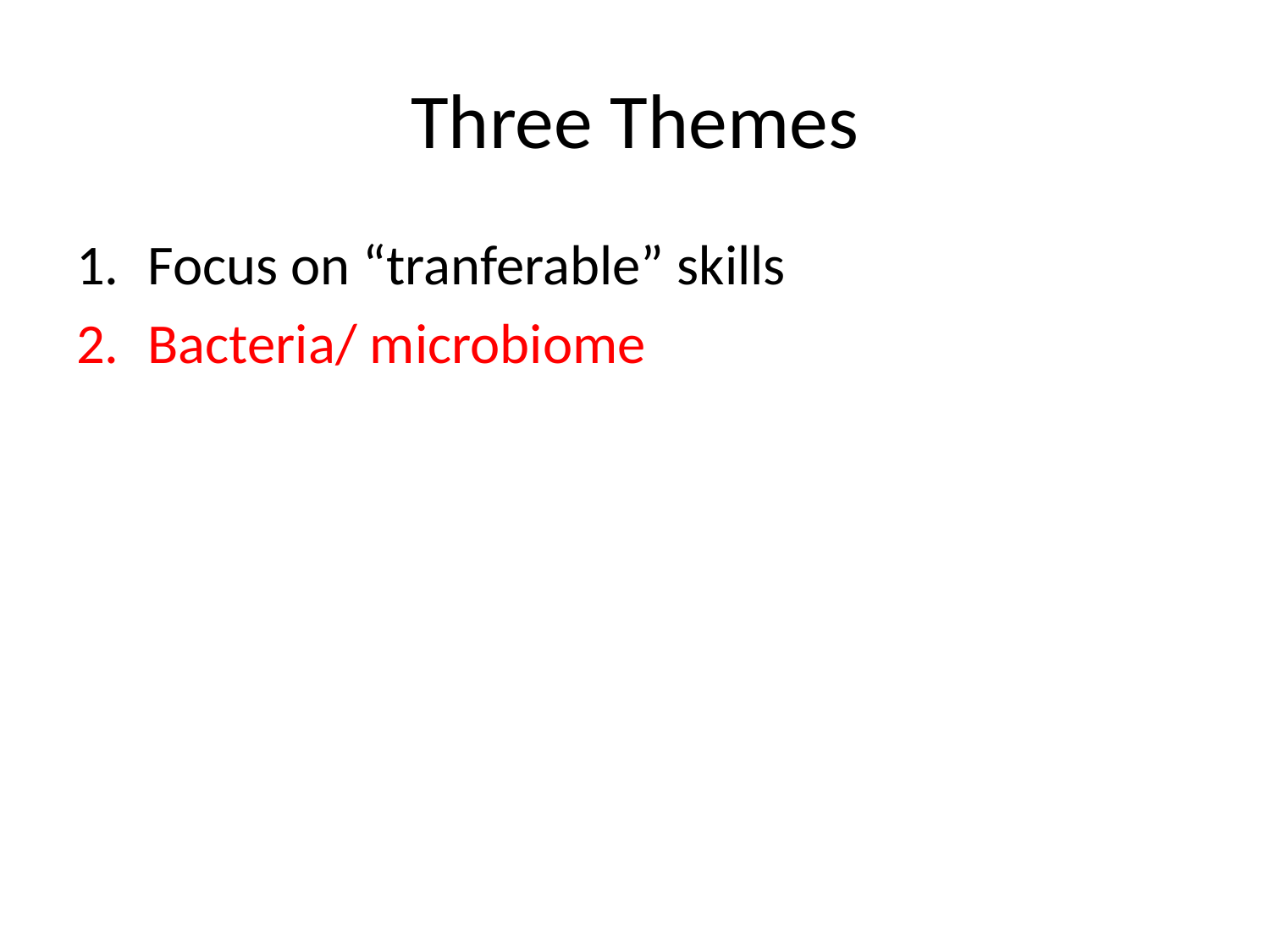

# Three Themes
Focus on “tranferable” skills
Bacteria/ microbiome